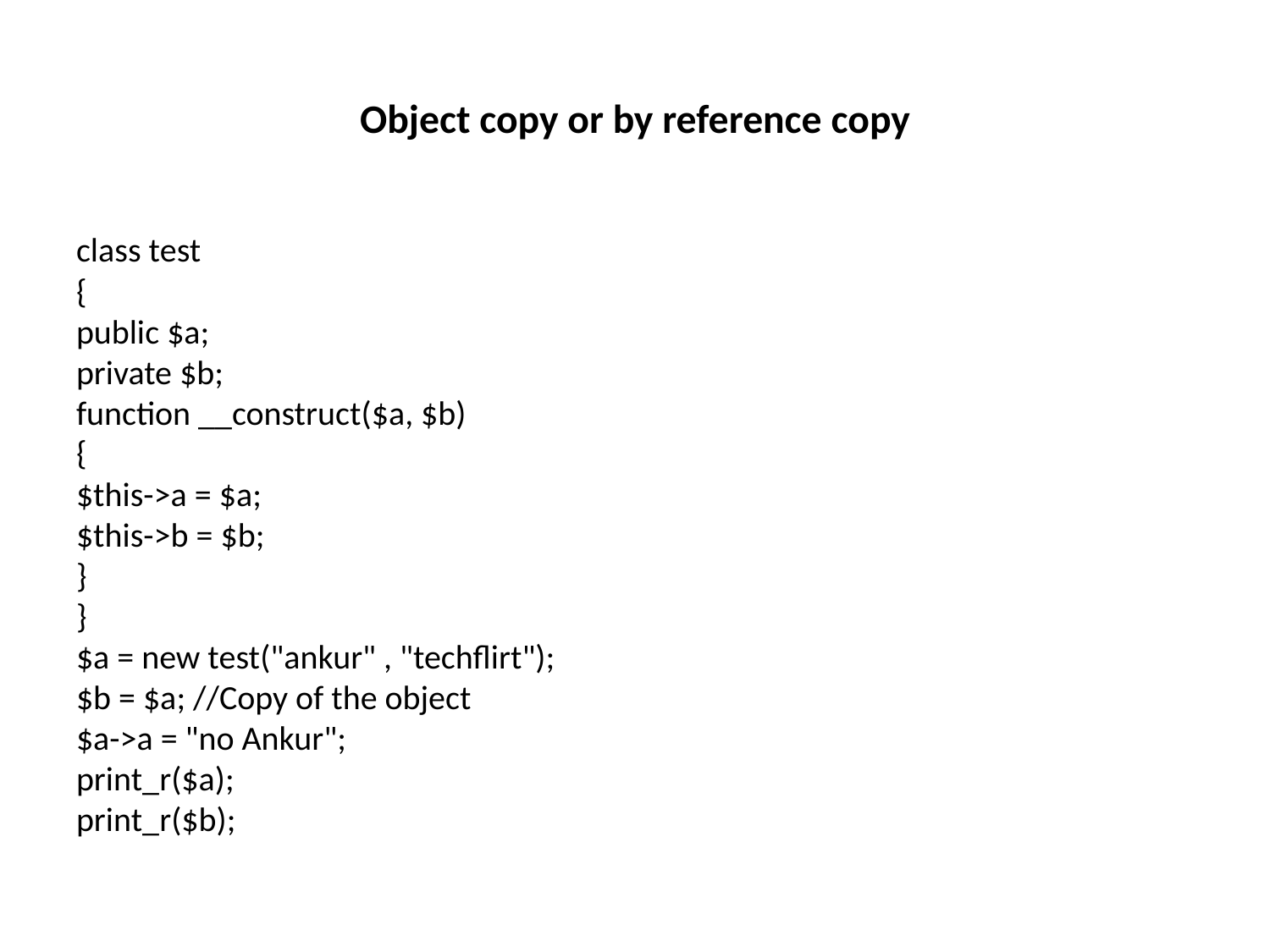

# Object copy or by reference copy
class test
{
public $a;
private $b;
function __construct($a, $b)
{
$this->a = $a;
$this->b = $b;
}
}
$a = new test("ankur" , "techflirt");
$b = $a; //Copy of the object
$a->a = "no Ankur";
print_r($a);
print_r($b);